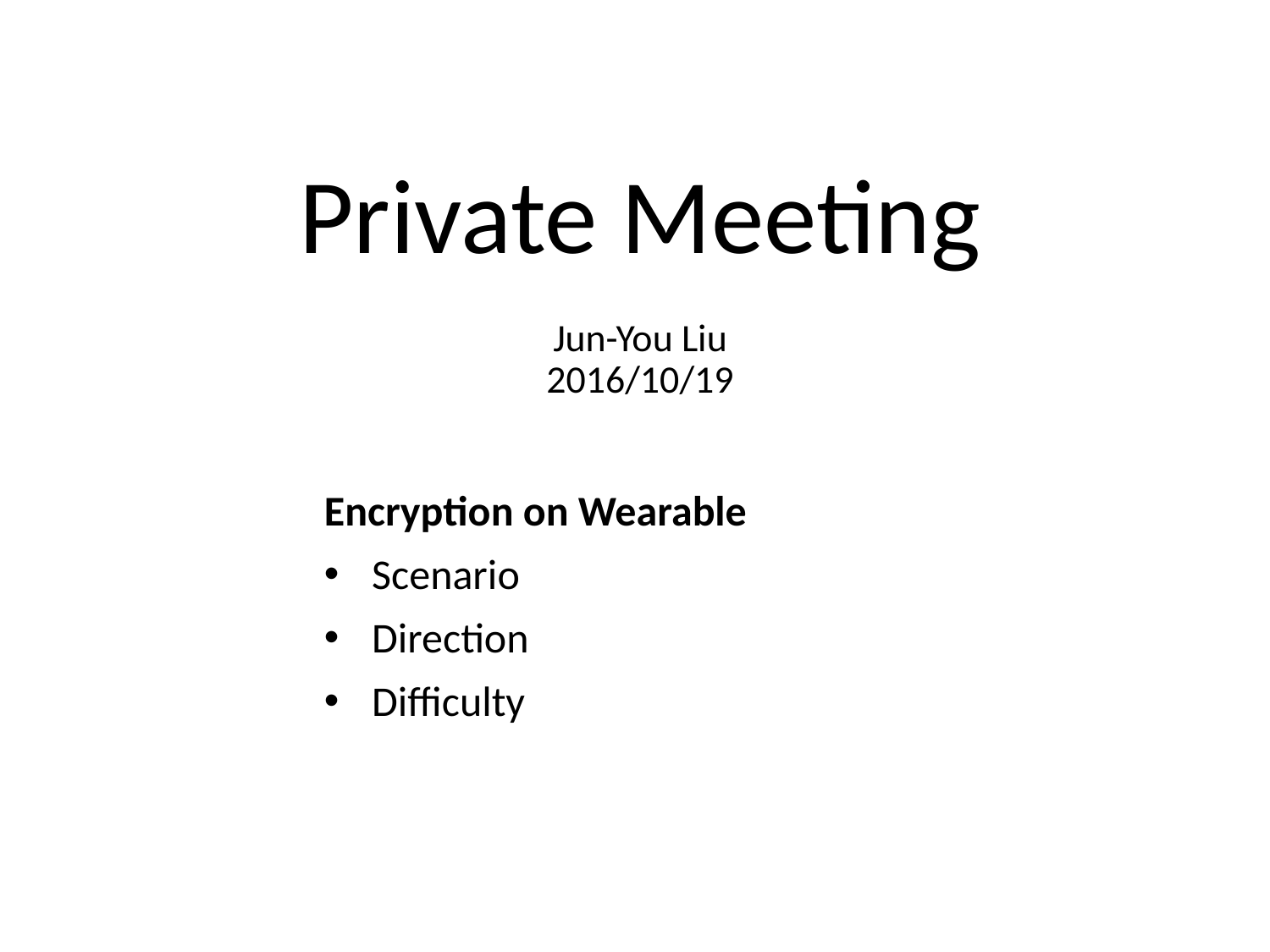

# Private Meeting Jun-You Liu 2016/10/19
Encryption on Wearable
Scenario
Direction
Difficulty